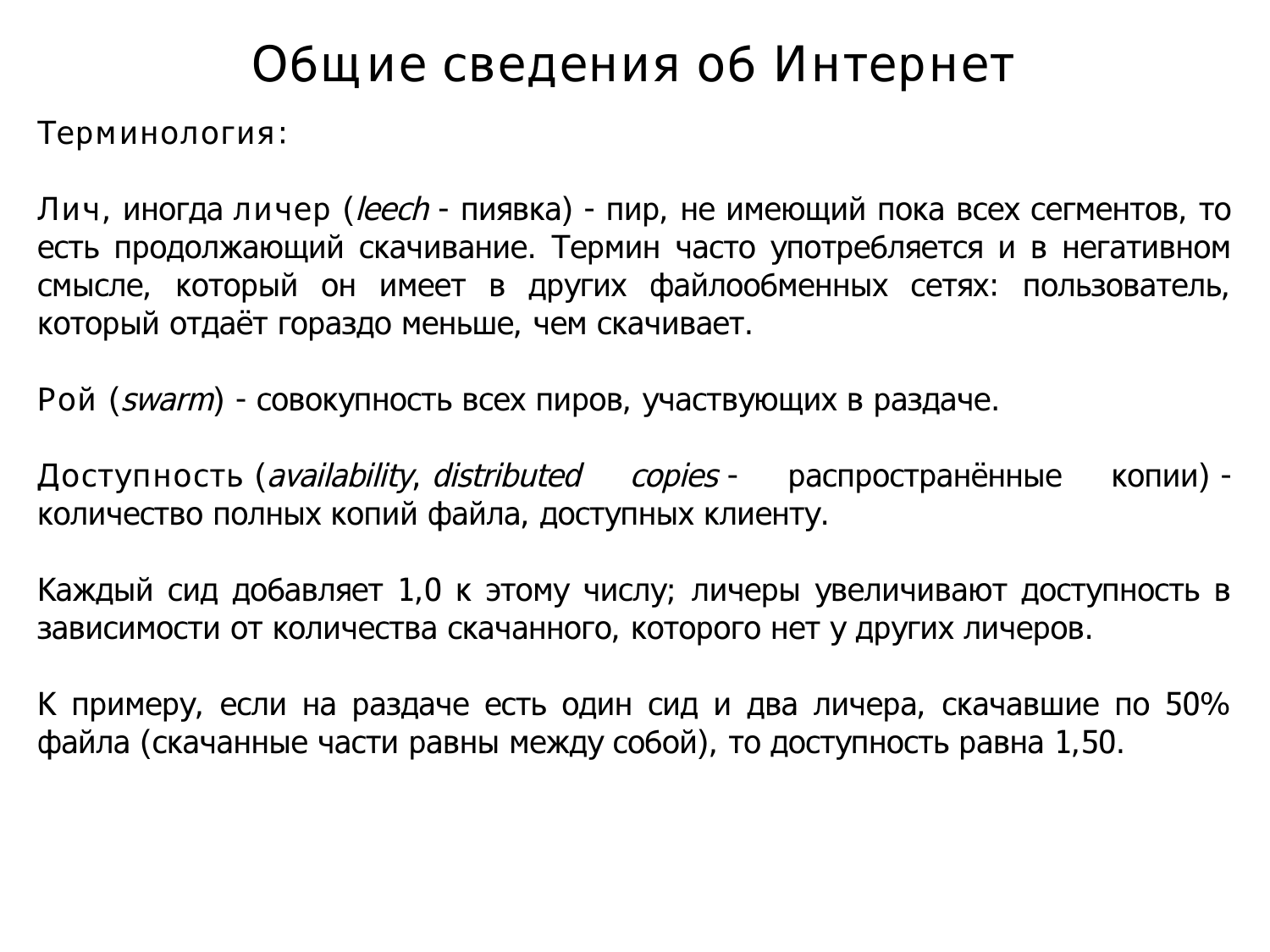

Общие сведения об Интернет
Терминология:

Лич, иногда личер (leech - пиявка) - пир, не имеющий пока всех сегментов, то есть продолжающий скачивание. Термин часто употребляется и в негативном смысле, который он имеет в других файлообменных сетях: пользователь, который отдаёт гораздо меньше, чем скачивает.

Рой (swarm) - совокупность всех пиров, участвующих в раздаче.

Доступность (availability, distributed copies - распространённые копии) - количество полных копий файла, доступных клиенту.

Каждый сид добавляет 1,0 к этому числу; личеры увеличивают доступность в зависимости от количества скачанного, которого нет у других личеров.

К примеру, если на раздаче есть один сид и два личера, скачавшие по 50% файла (скачанные части равны между собой), то доступность равна 1,50.